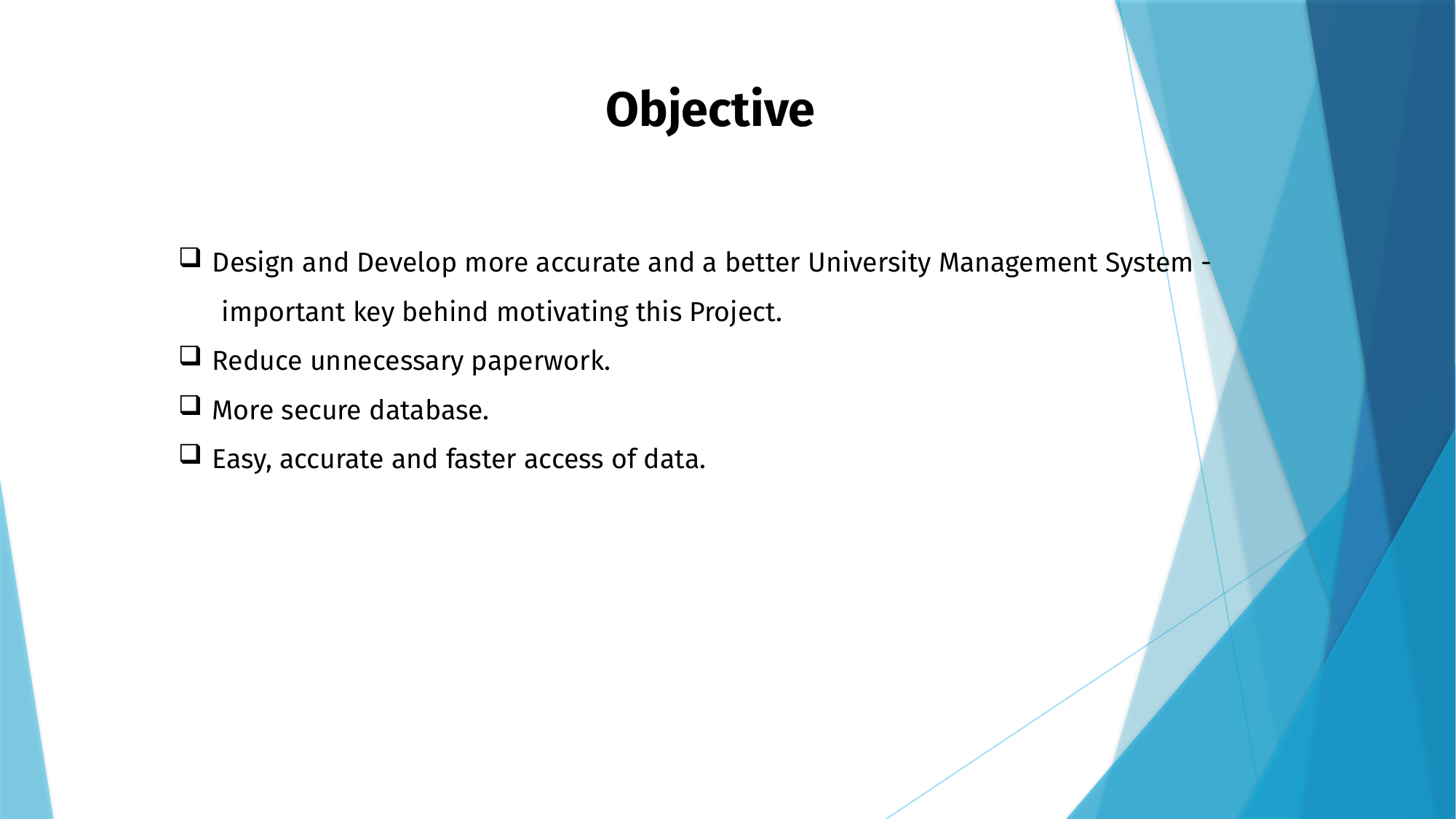

Objective
Design and Develop more accurate and a better University Management System -
      important key behind motivating this Project.​
Reduce unnecessary paperwork.​
More secure database.​
Easy, accurate and faster access of data.​​